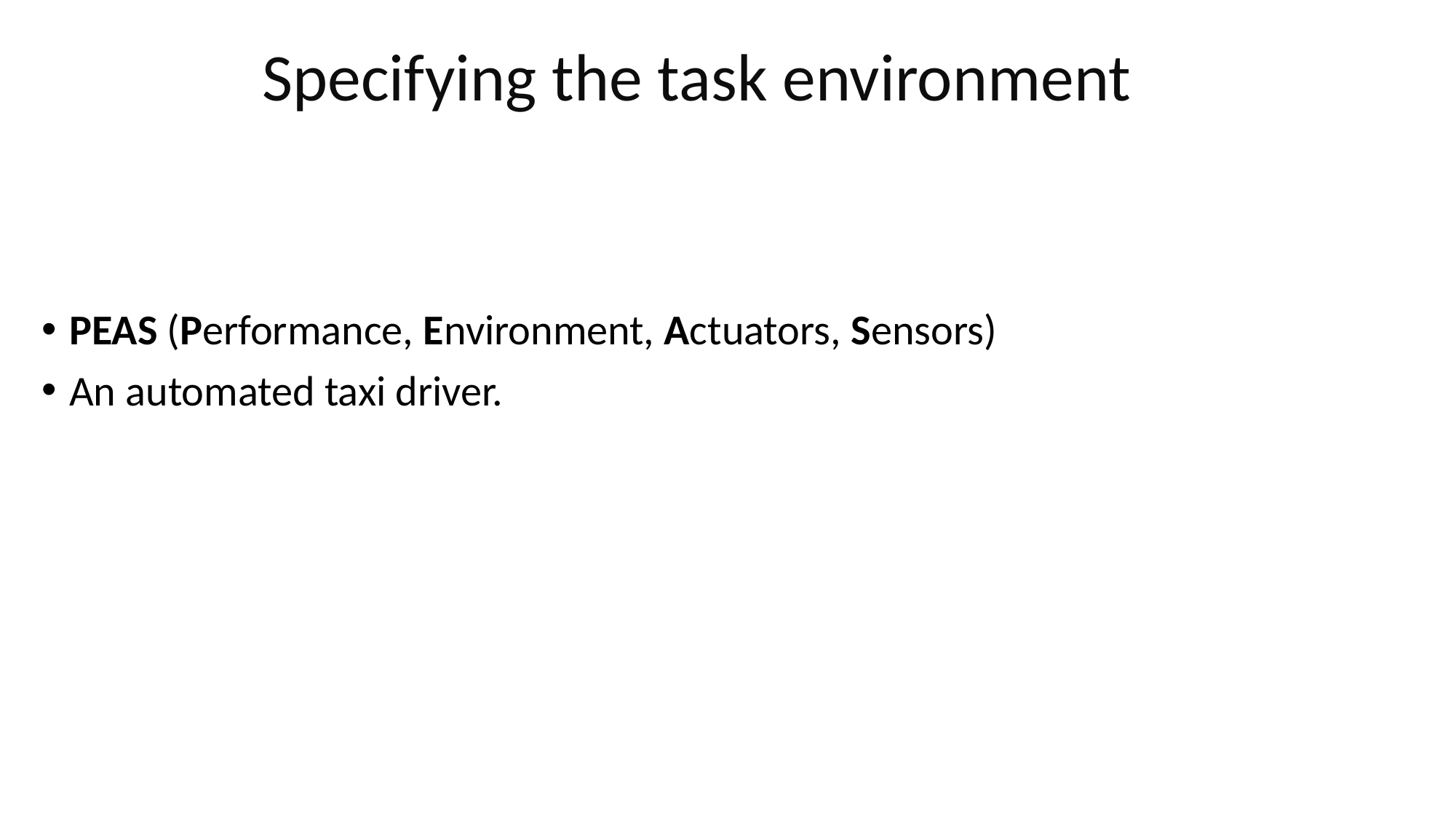

# Specifying the task environment
PEAS (Performance, Environment, Actuators, Sensors)
An automated taxi driver.